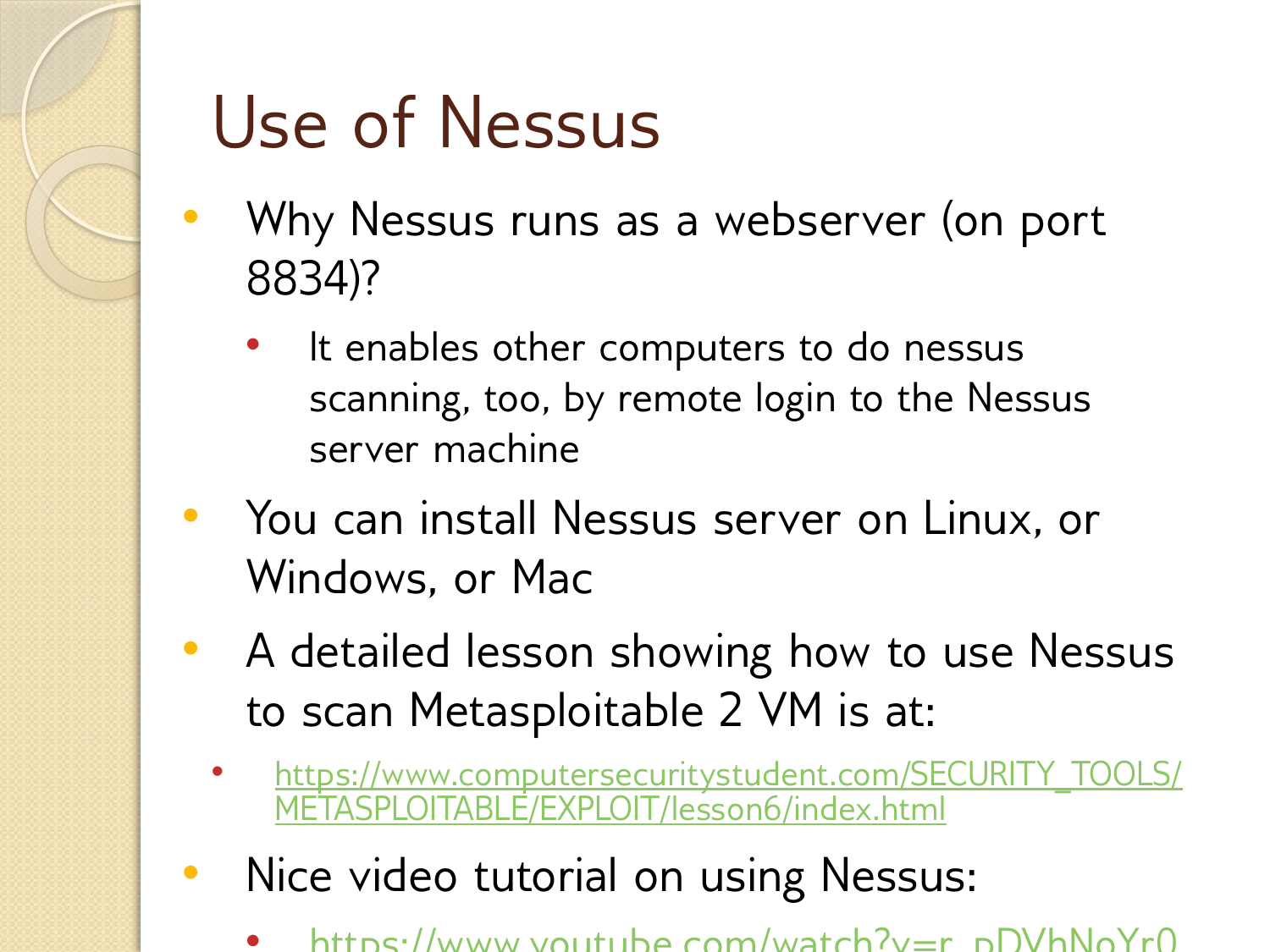

# Use of Nessus
Why Nessus runs as a webserver (on port 8834)?
It enables other computers to do nessus scanning, too, by remote login to the Nessus server machine
You can install Nessus server on Linux, or Windows, or Mac
A detailed lesson showing how to use Nessus to scan Metasploitable 2 VM is at:
https://www.computersecuritystudent.com/SECURITY_TOOLS/METASPLOITABLE/EXPLOIT/lesson6/index.html
Nice video tutorial on using Nessus:
https://www.youtube.com/watch?v=r_pDVhNoYr0